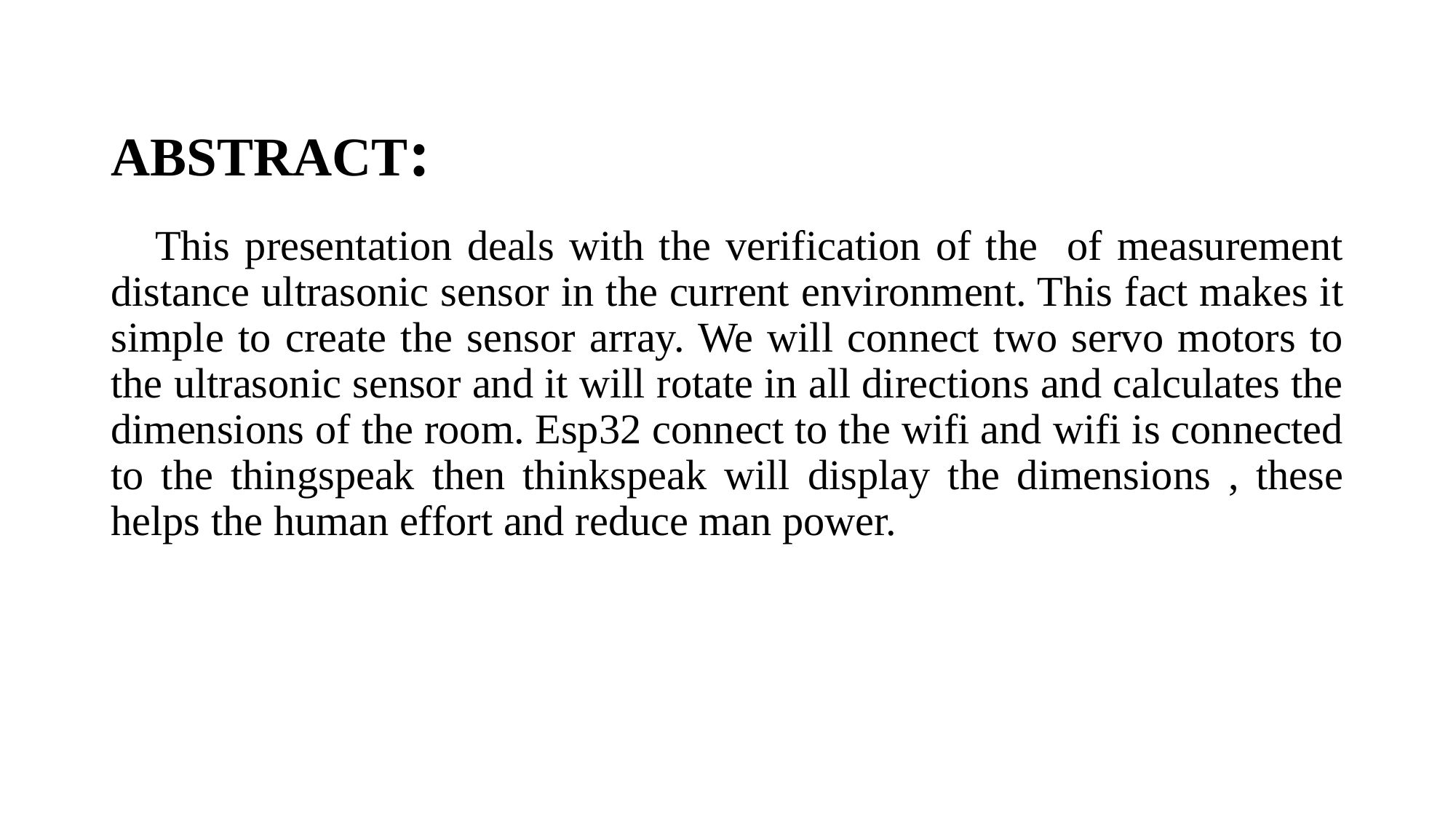

# ABSTRACT:
   This presentation deals with the verification of the  of measurement distance ultrasonic sensor in the current environment. This fact makes it simple to create the sensor array. We will connect two servo motors to the ultrasonic sensor and it will rotate in all directions and calculates the dimensions of the room. Esp32 connect to the wifi and wifi is connected to the thingspeak then thinkspeak will display the dimensions , these helps the human effort and reduce man power.